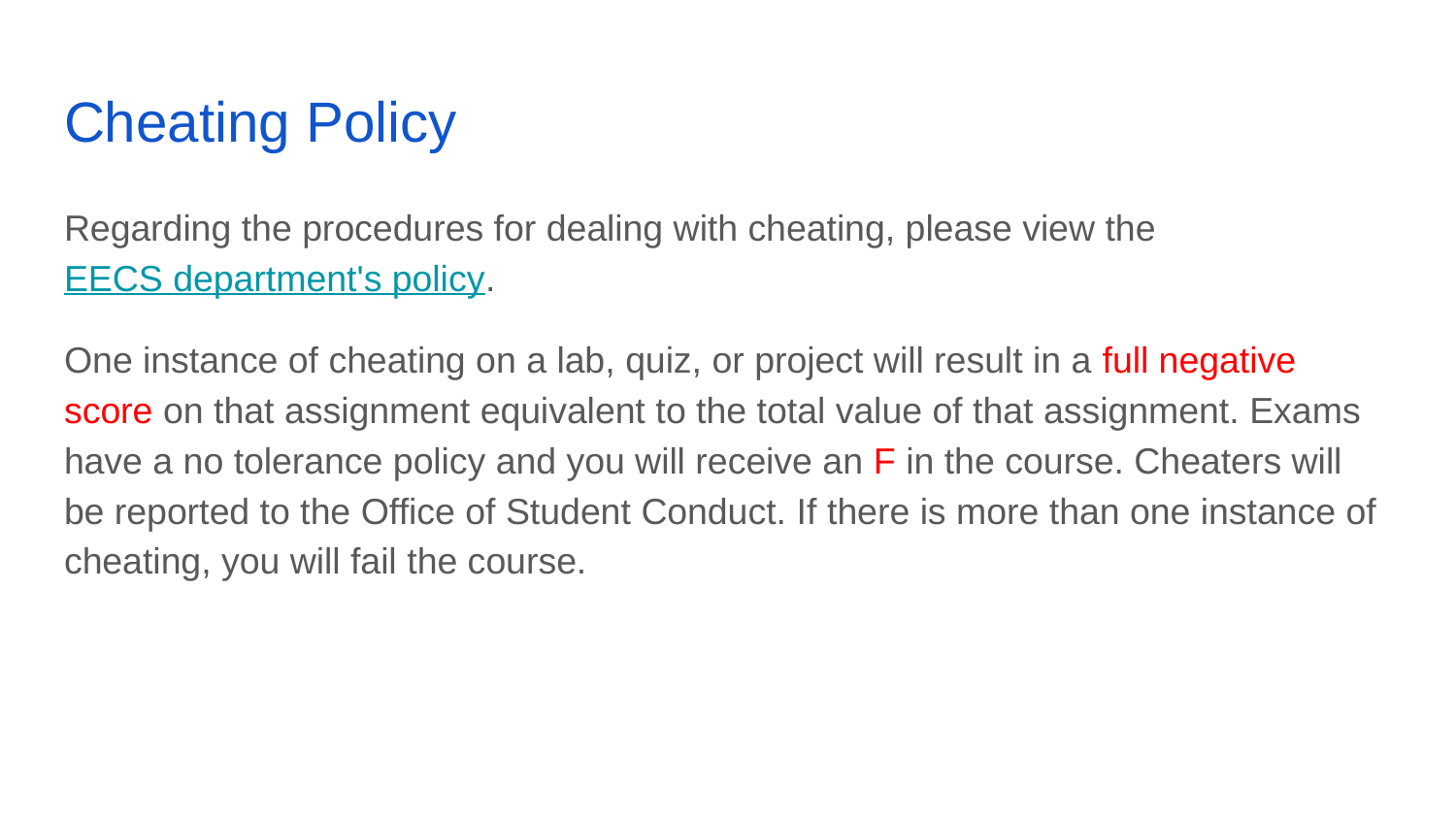

# Cheating Policy

Regarding the procedures for dealing with cheating, please view the EECS department's policy.
One instance of cheating on a lab, quiz, or project will result in a full negative score on that assignment equivalent to the total value of that assignment. Exams have a no tolerance policy and you will receive an F in the course. Cheaters will be reported to the Office of Student Conduct. If there is more than one instance of cheating, you will fail the course.